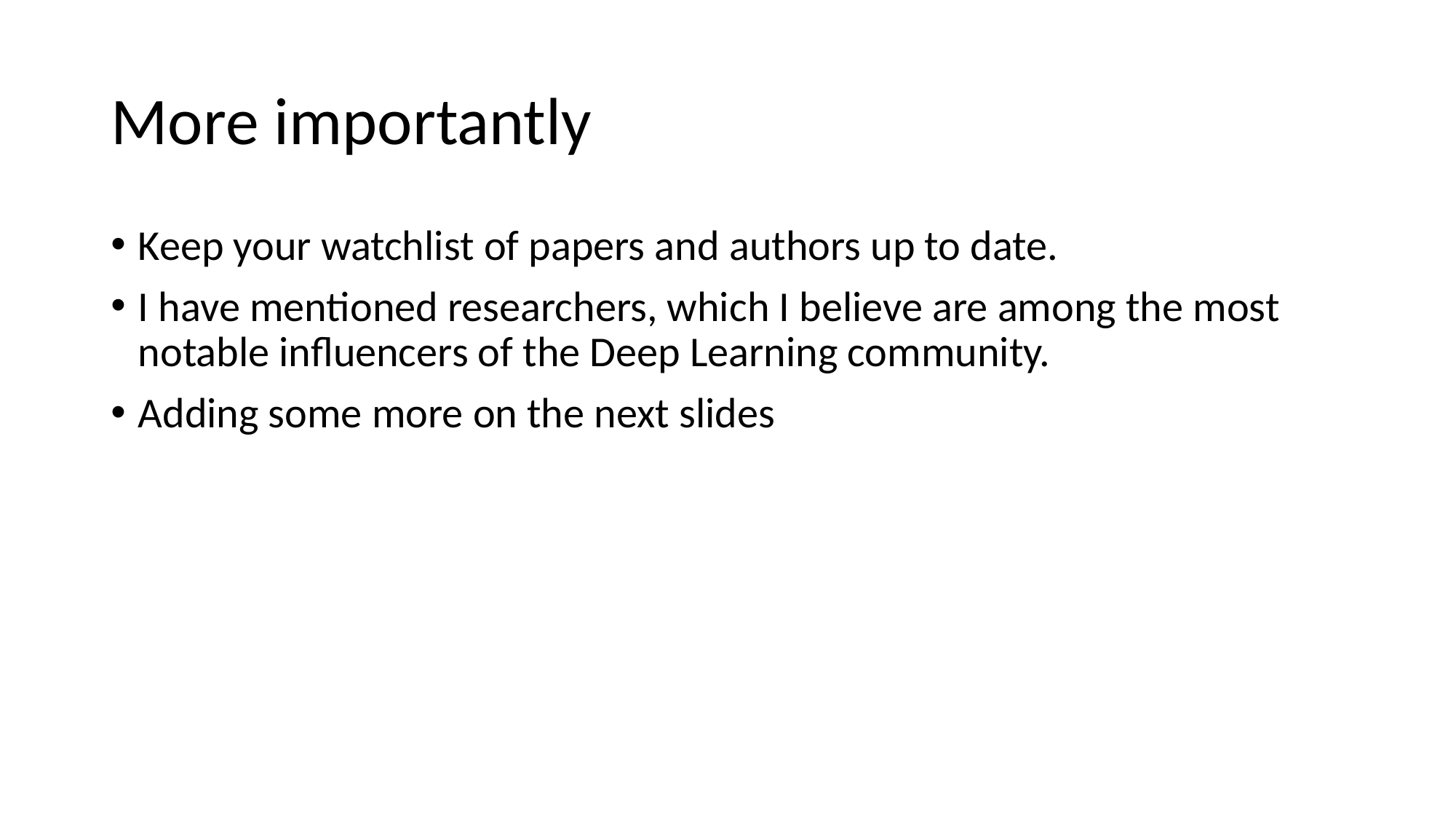

# More importantly
Keep your watchlist of papers and authors up to date.
I have mentioned researchers, which I believe are among the most notable influencers of the Deep Learning community.
Adding some more on the next slides